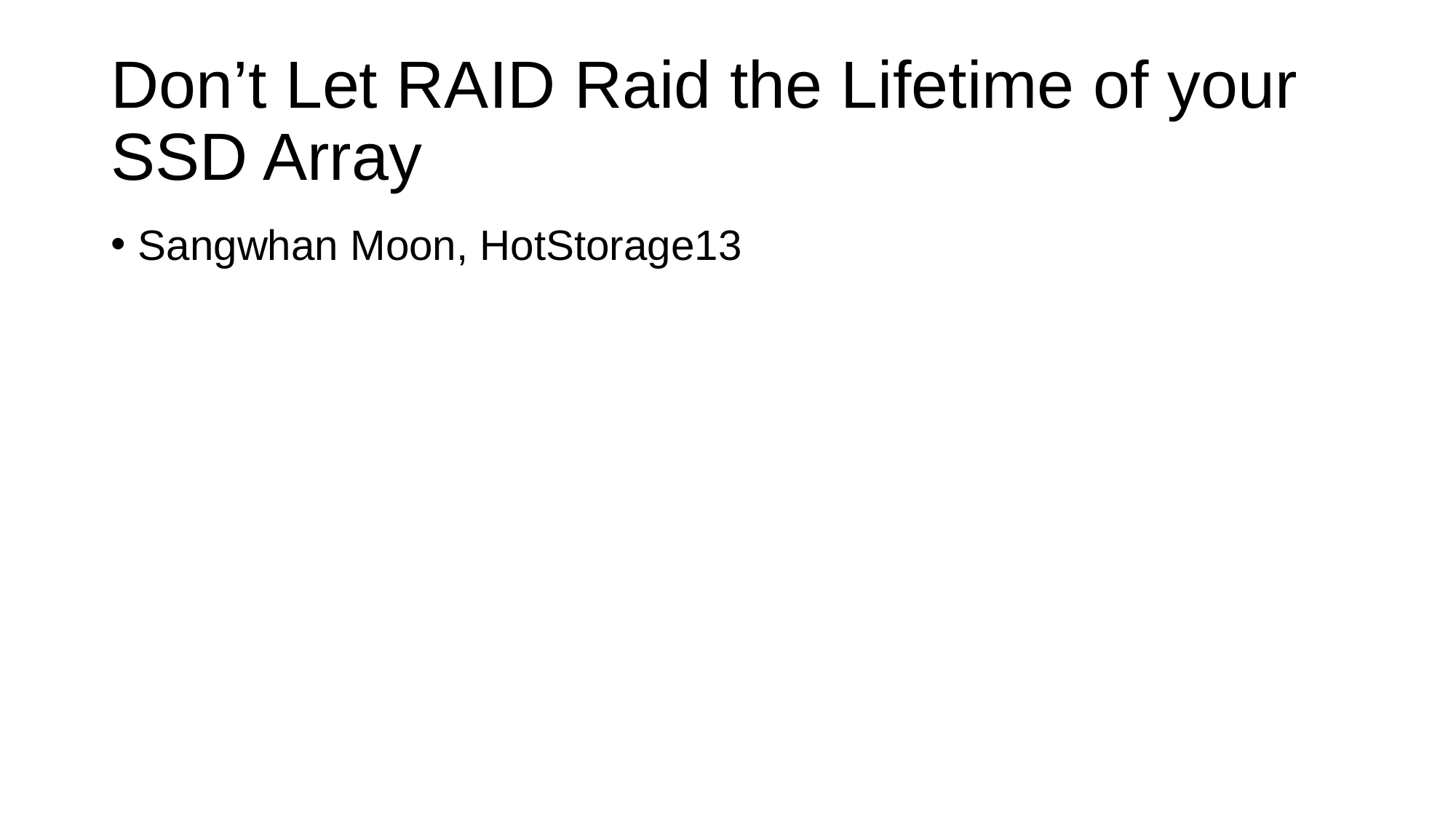

# Don’t Let RAID Raid the Lifetime of your SSD Array
Sangwhan Moon, HotStorage13